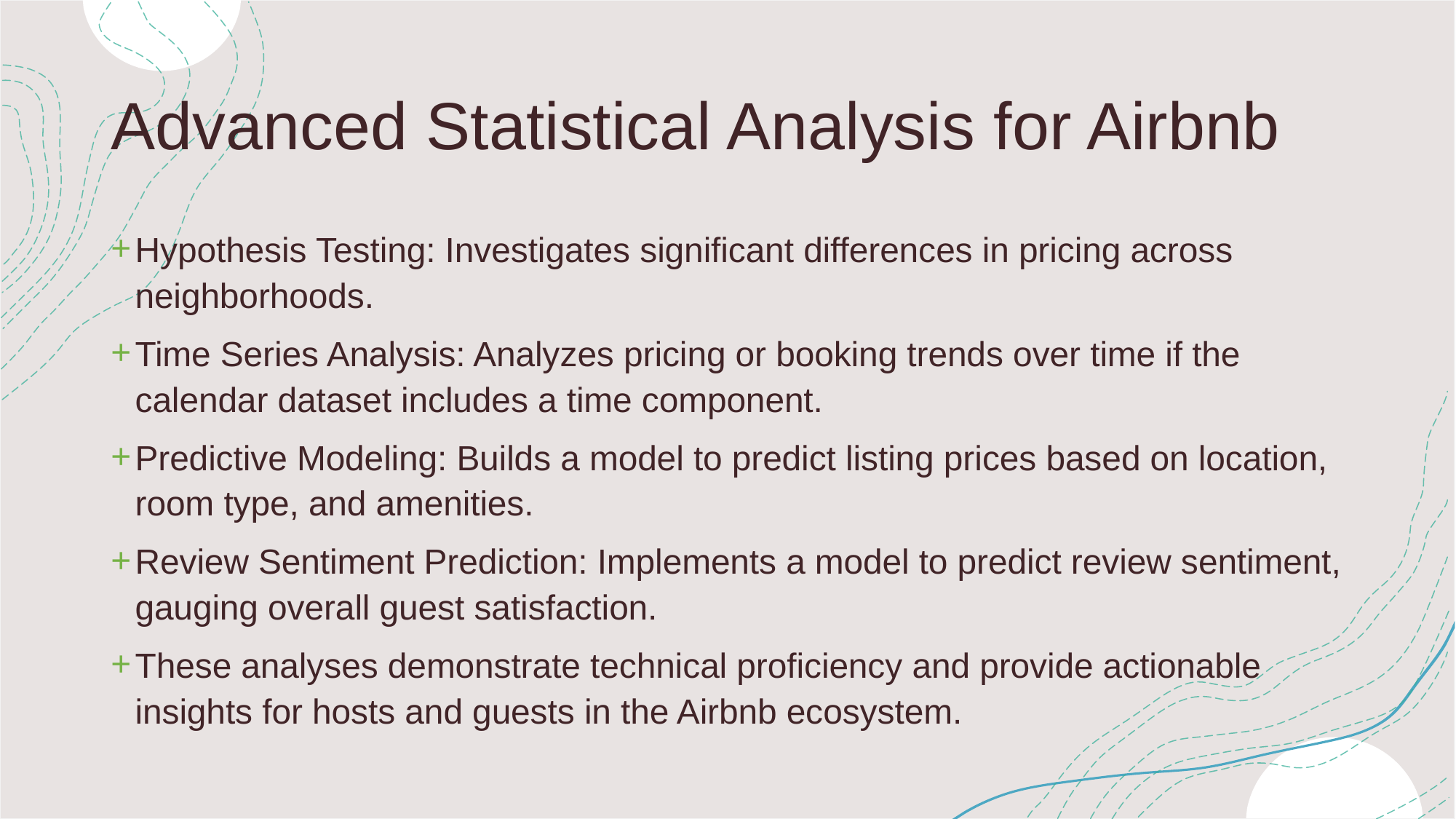

# Advanced Statistical Analysis for Airbnb
Hypothesis Testing: Investigates significant differences in pricing across neighborhoods.
Time Series Analysis: Analyzes pricing or booking trends over time if the calendar dataset includes a time component.
Predictive Modeling: Builds a model to predict listing prices based on location, room type, and amenities.
Review Sentiment Prediction: Implements a model to predict review sentiment, gauging overall guest satisfaction.
These analyses demonstrate technical proficiency and provide actionable insights for hosts and guests in the Airbnb ecosystem.